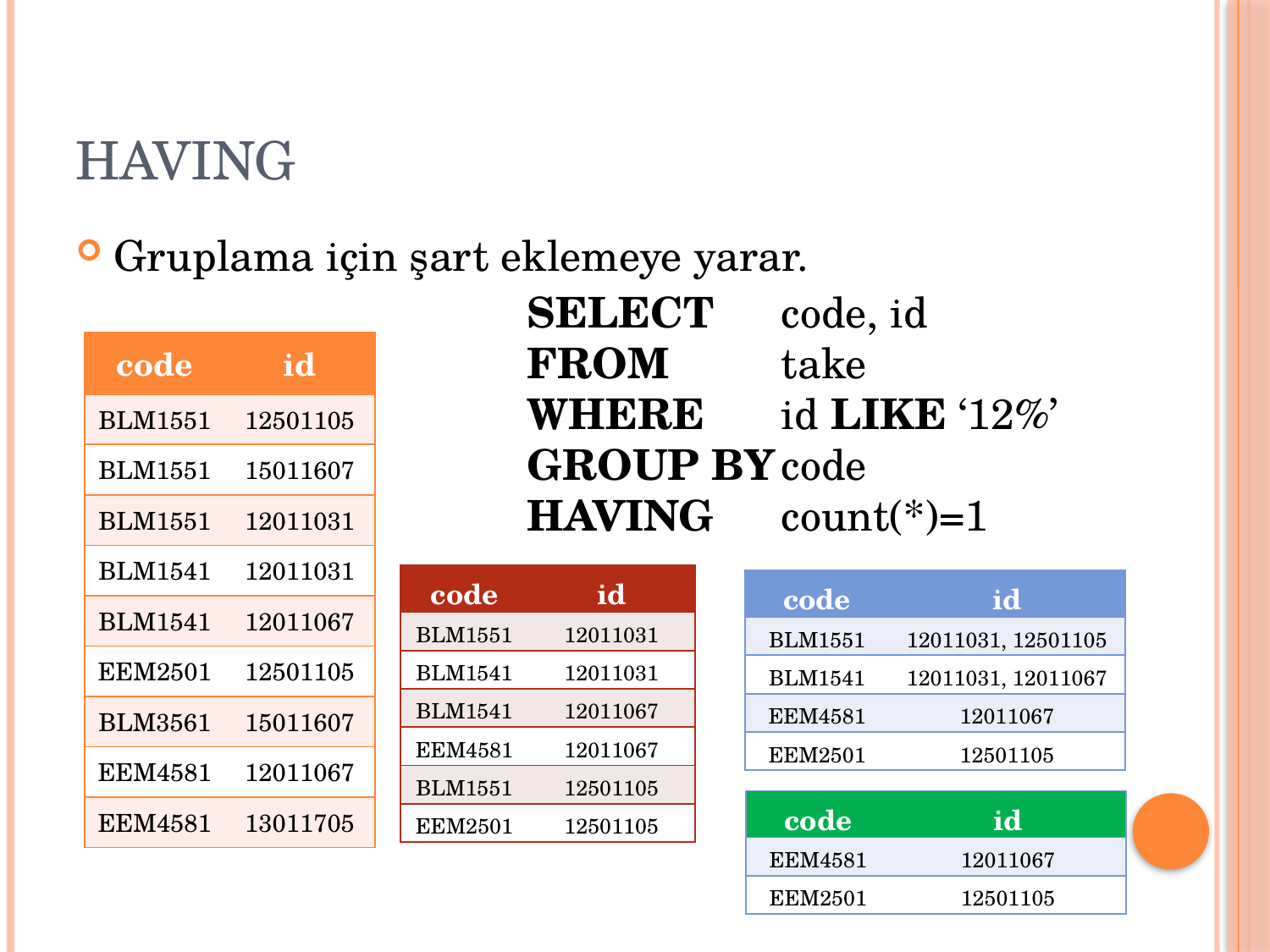

# HAVING
Gruplama için şart eklemeye yarar.
SELECT 	code, id
FROM	take
WHERE	id LIKE ‘12%’
GROUP BY	code
HAVING	count(*)=1
| code | id |
| --- | --- |
| BLM1551 | 12501105 |
| BLM1551 | 15011607 |
| BLM1551 | 12011031 |
| BLM1541 | 12011031 |
| BLM1541 | 12011067 |
| EEM2501 | 12501105 |
| BLM3561 | 15011607 |
| EEM4581 | 12011067 |
| EEM4581 | 13011705 |
| code | id |
| --- | --- |
| BLM1551 | 12011031 |
| BLM1541 | 12011031 |
| BLM1541 | 12011067 |
| EEM4581 | 12011067 |
| BLM1551 | 12501105 |
| EEM2501 | 12501105 |
| code | id |
| --- | --- |
| BLM1551 | 12011031, 12501105 |
| BLM1541 | 12011031, 12011067 |
| EEM4581 | 12011067 |
| EEM2501 | 12501105 |
| code | id |
| --- | --- |
| EEM4581 | 12011067 |
| EEM2501 | 12501105 |